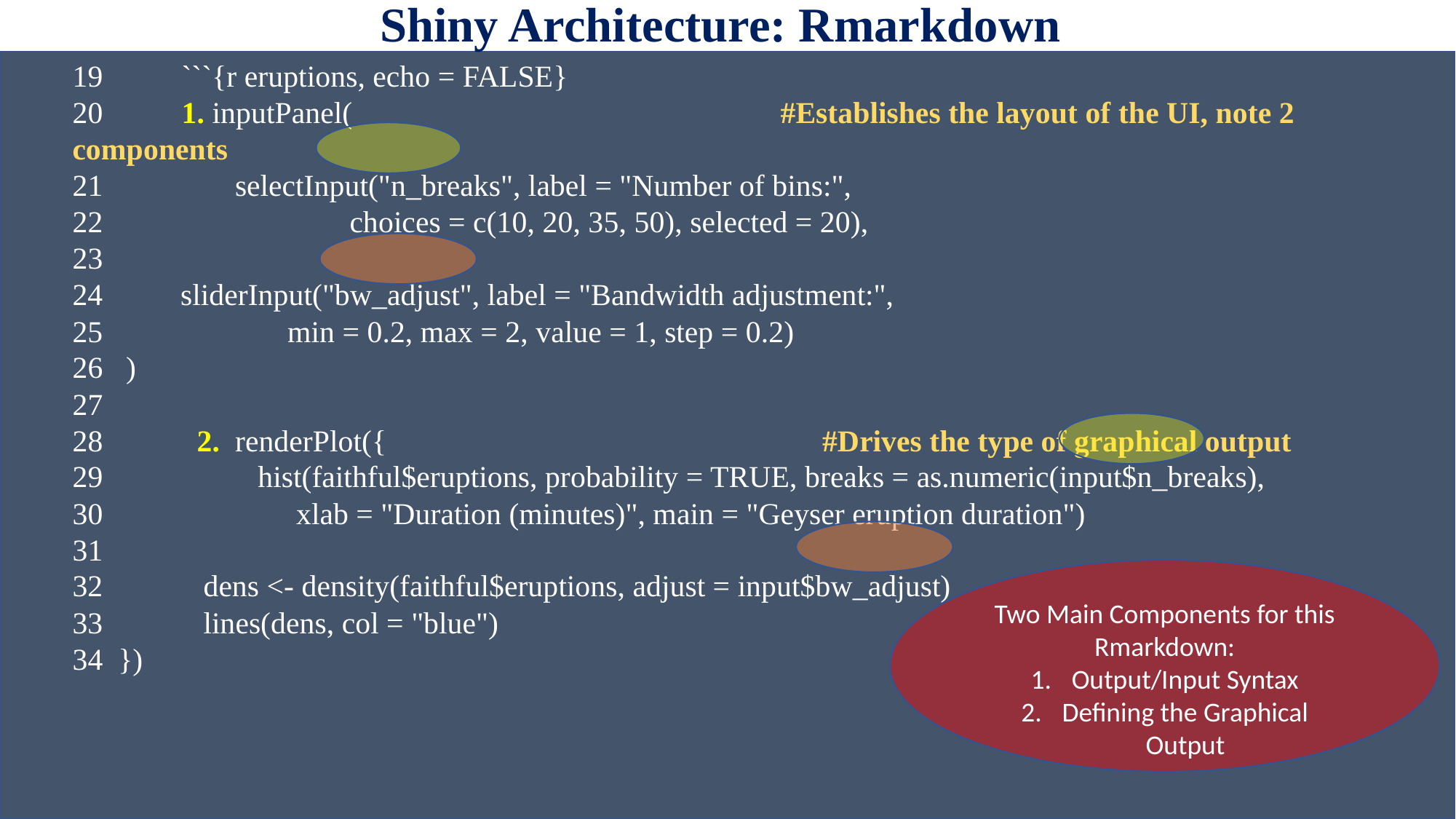

# Shiny Architecture: Rmarkdown

19	```{r eruptions, echo = FALSE}
20	1. inputPanel(                                                        #Establishes the layout of the UI, note 2 components
21  	       selectInput("n_breaks", label = "Number of bins:",
22	                      choices = c(10, 20, 35, 50), selected = 20),
23
       sliderInput("bw_adjust", label = "Bandwidth adjustment:",
                     min = 0.2, max = 2, value = 1, step = 0.2)
26   )
27
28   	  2.  renderPlot({                                                         #Drives the type of graphical output
29 	          hist(faithful$eruptions, probability = TRUE, breaks = as.numeric(input$n_breaks),
30	               xlab = "Duration (minutes)", main = "Geyser eruption duration")
31
          dens <- density(faithful$eruptions, adjust = input$bw_adjust)
          lines(dens, col = "blue")
34  })

Two Main Components for this Rmarkdown:
Output/Input Syntax
Defining the Graphical Output